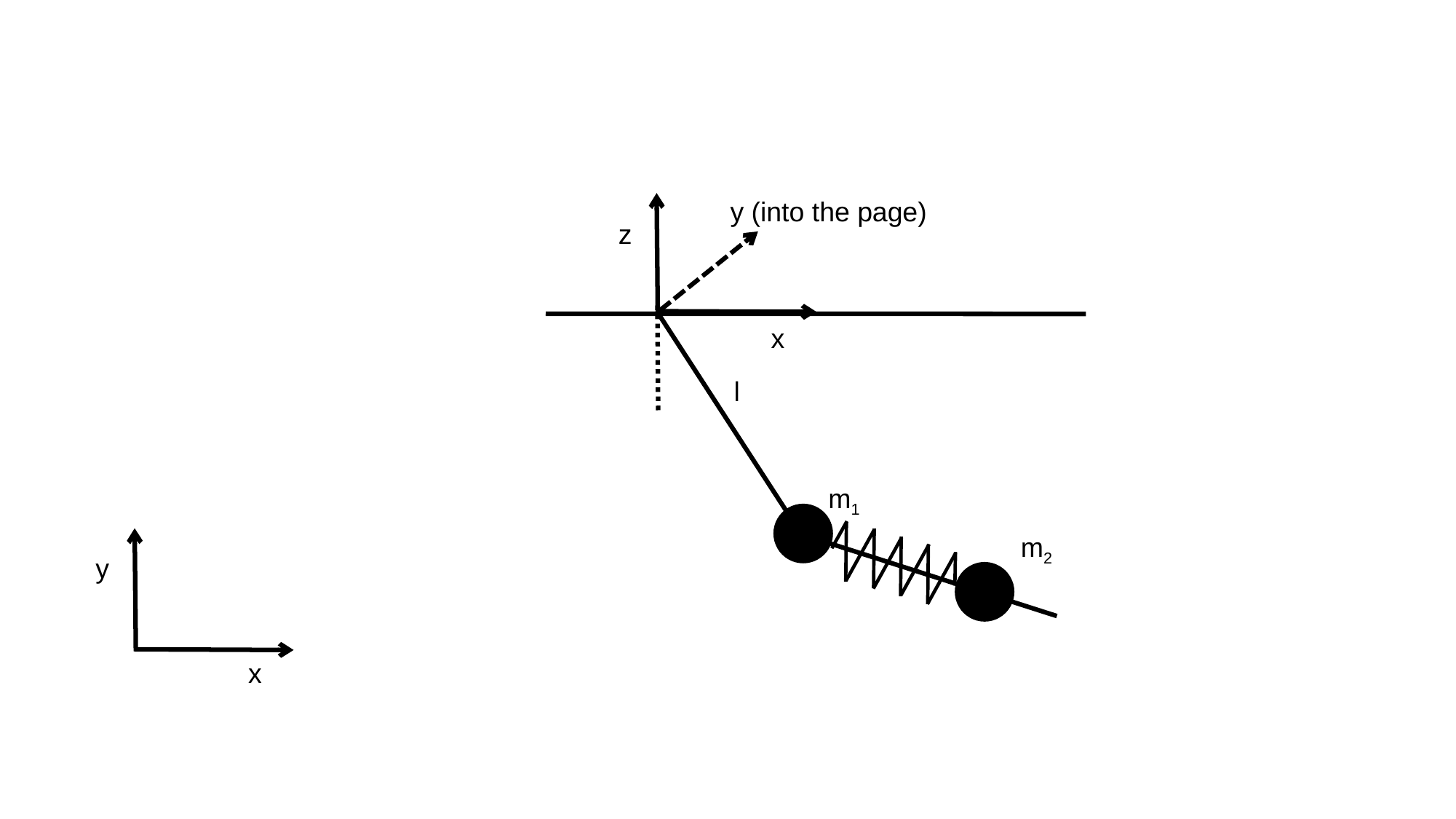

y (into the page)
z
x
l
m1

m2
y
x